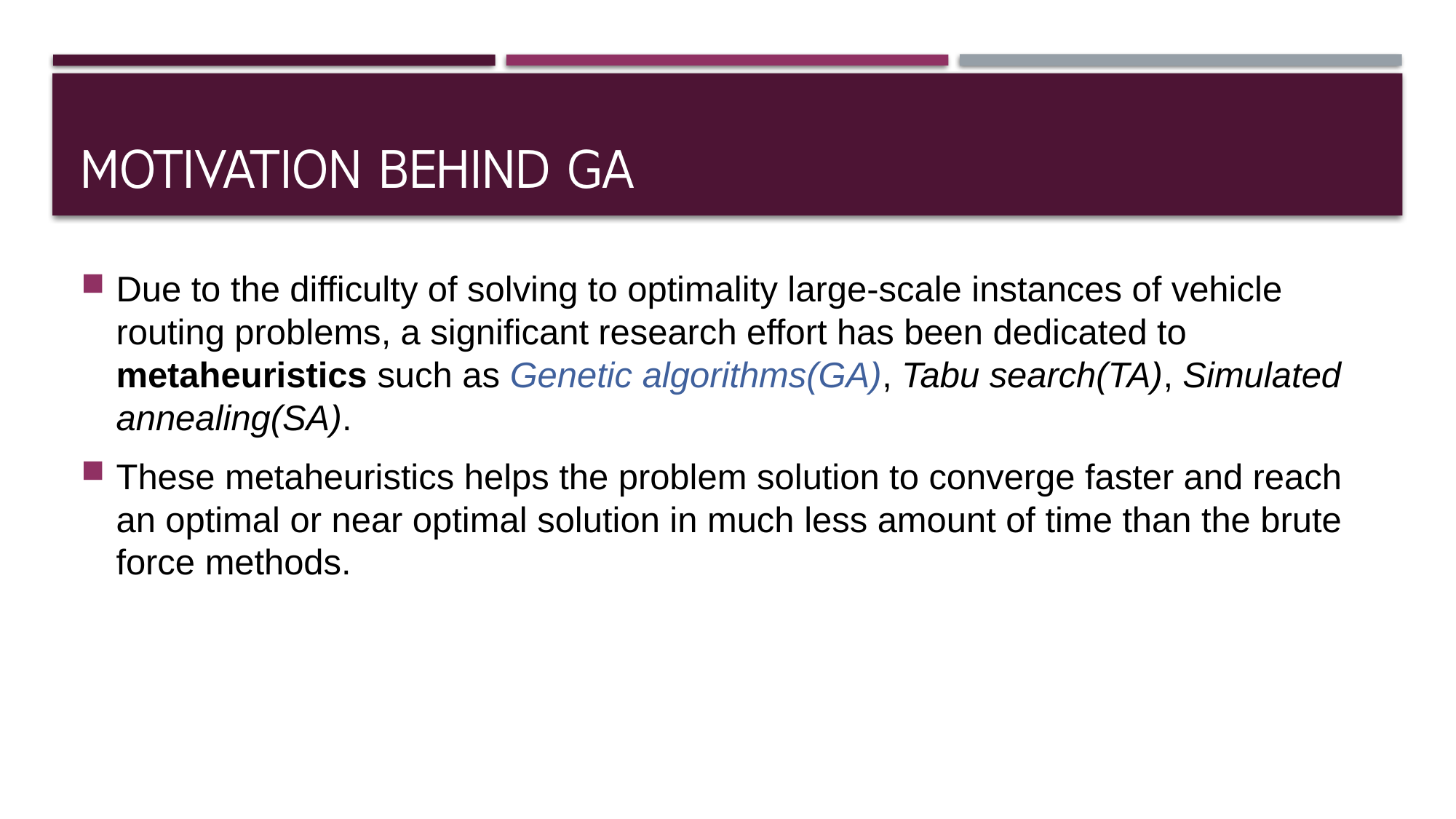

# Motivation behind ga
Due to the difficulty of solving to optimality large-scale instances of vehicle routing problems, a significant research effort has been dedicated to metaheuristics such as Genetic algorithms(GA), Tabu search(TA), Simulated annealing(SA).
These metaheuristics helps the problem solution to converge faster and reach an optimal or near optimal solution in much less amount of time than the brute force methods.